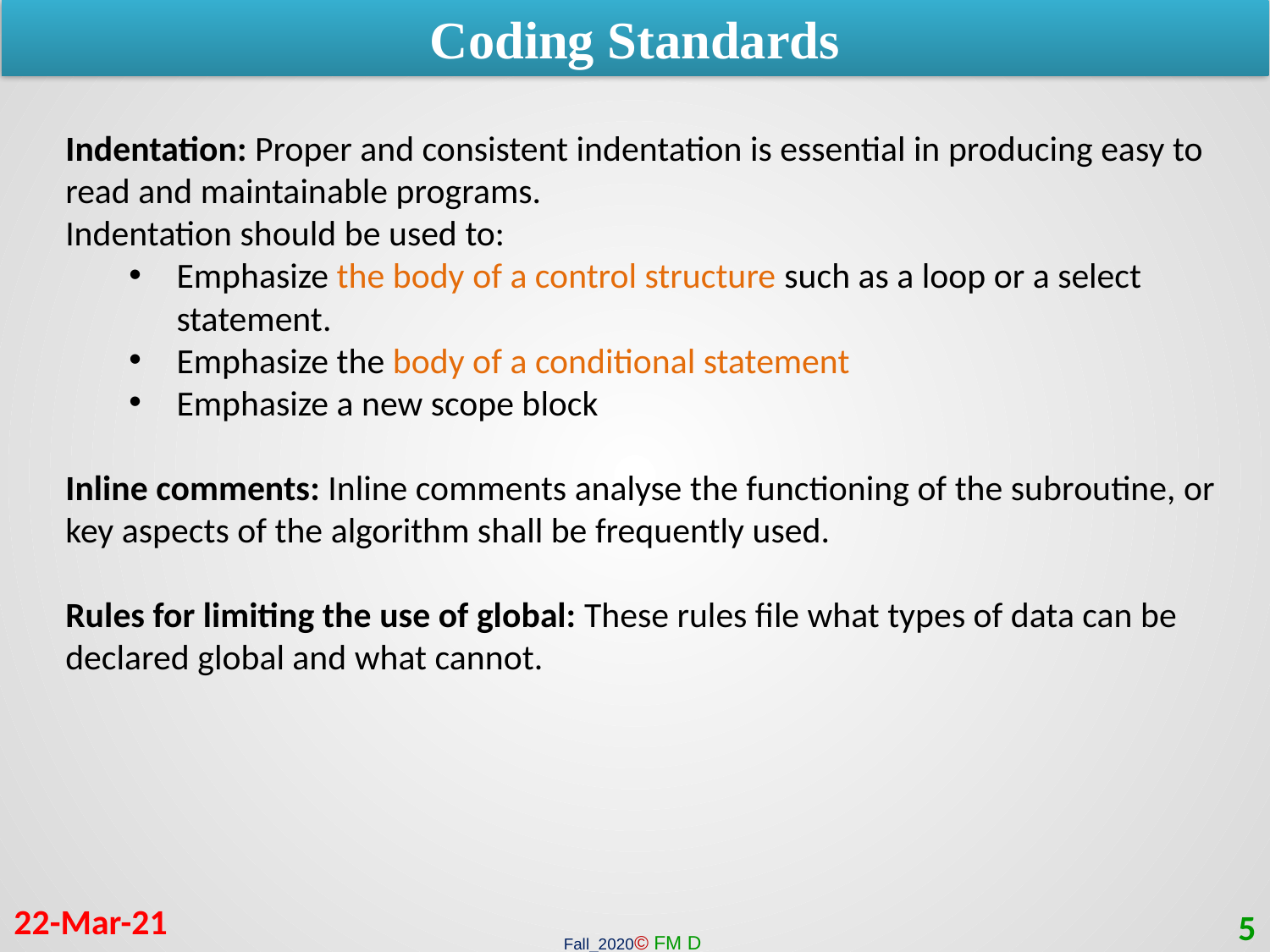

Coding Standards
Indentation: Proper and consistent indentation is essential in producing easy to read and maintainable programs.
Indentation should be used to:
Emphasize the body of a control structure such as a loop or a select statement.
Emphasize the body of a conditional statement
Emphasize a new scope block

Inline comments: Inline comments analyse the functioning of the subroutine, or key aspects of the algorithm shall be frequently used.

Rules for limiting the use of global: These rules file what types of data can be declared global and what cannot.

22-Mar-21
5